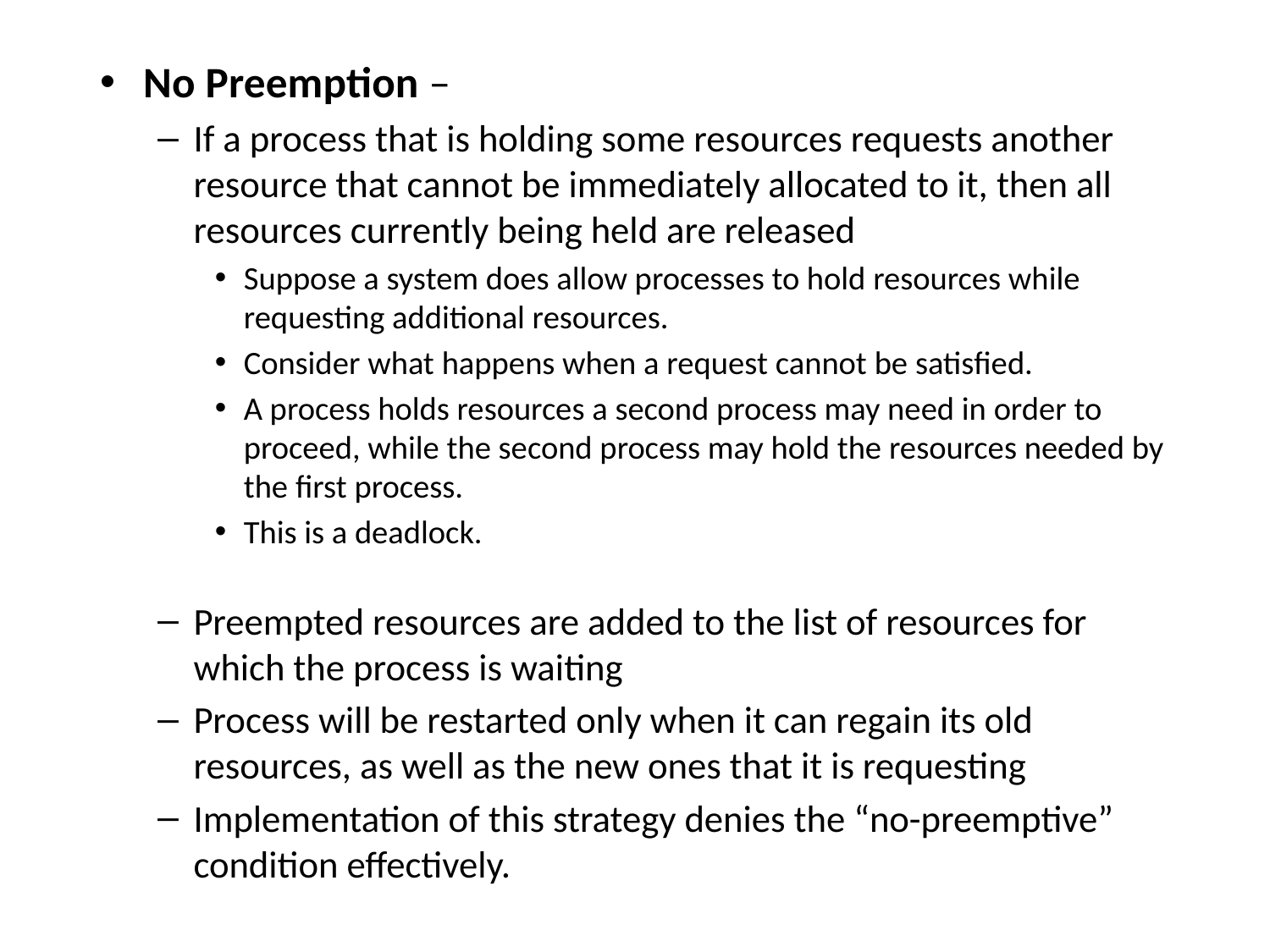

No Preemption –
If a process that is holding some resources requests another resource that cannot be immediately allocated to it, then all resources currently being held are released
Suppose a system does allow processes to hold resources while requesting additional resources.
Consider what happens when a request cannot be satisfied.
A process holds resources a second process may need in order to proceed, while the second process may hold the resources needed by the first process.
This is a deadlock.
Preempted resources are added to the list of resources for which the process is waiting
Process will be restarted only when it can regain its old resources, as well as the new ones that it is requesting
Implementation of this strategy denies the “no-preemptive” condition effectively.